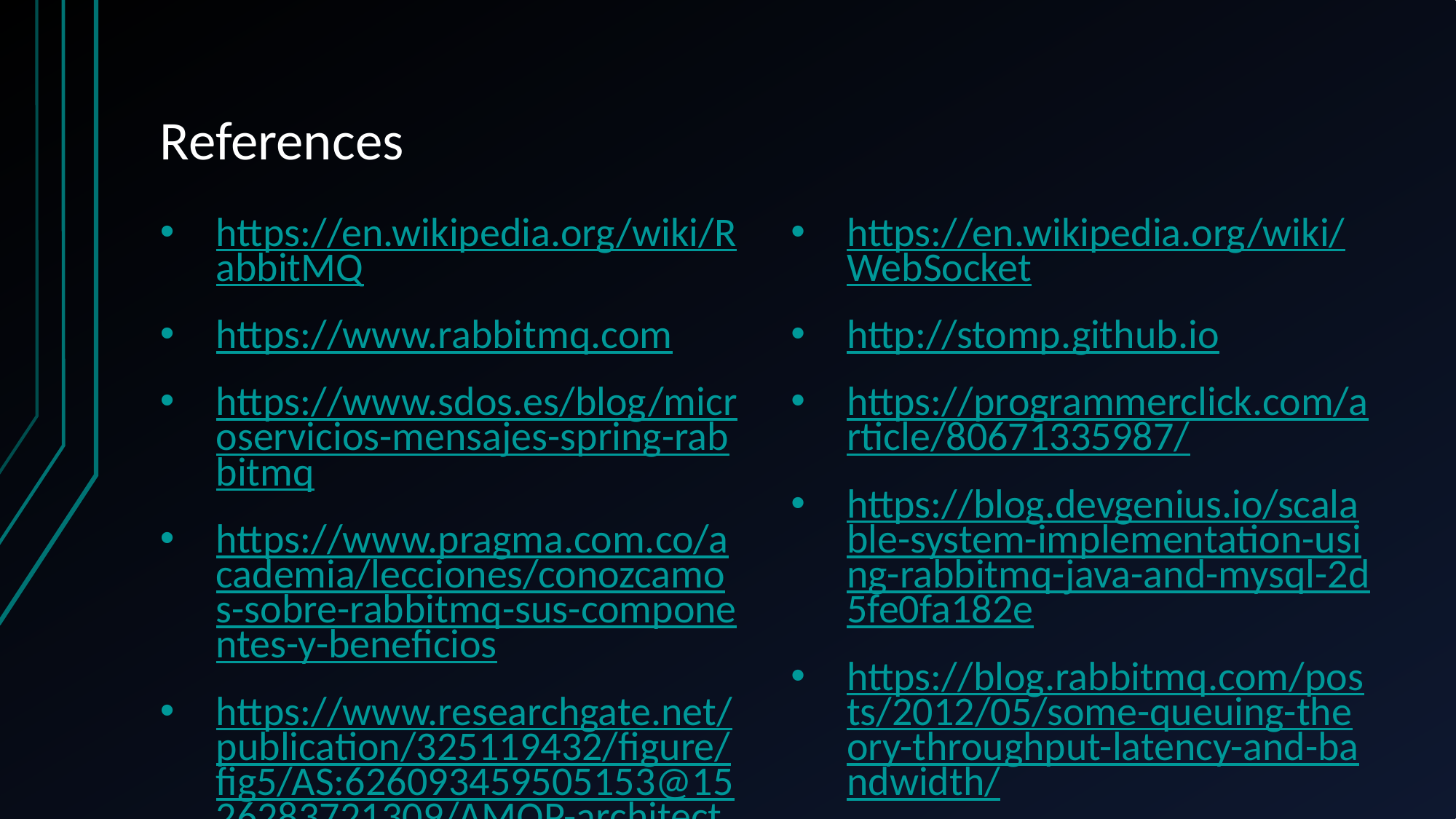

# References
https://en.wikipedia.org/wiki/RabbitMQ
https://www.rabbitmq.com
https://www.sdos.es/blog/microservicios-mensajes-spring-rabbitmq
https://www.pragma.com.co/academia/lecciones/conozcamos-sobre-rabbitmq-sus-componentes-y-beneficios
https://www.researchgate.net/publication/325119432/figure/fig5/AS:626093459505153@1526283721309/AMQP-architecture-34.png
https://www.rabbitmq.com/protocols.html
https://www.rabbitmq.com/vhosts.html
https://www.luisllamas.es/que-es-mqtt-su-importancia-como-protocolo-iot/
https://en.wikipedia.org/wiki/WebSocket
http://stomp.github.io
https://programmerclick.com/article/80671335987/
https://blog.devgenius.io/scalable-system-implementation-using-rabbitmq-java-and-mysql-2d5fe0fa182e
https://blog.rabbitmq.com/posts/2012/05/some-queuing-theory-throughput-latency-and-bandwidth/
https://medium.com/codait/handling-failure-successfully-in-rabbitmq-22ffa982b60f
https://www.rabbitmq.com/management.html
https://geekflare.com/es/top-message-brokers/